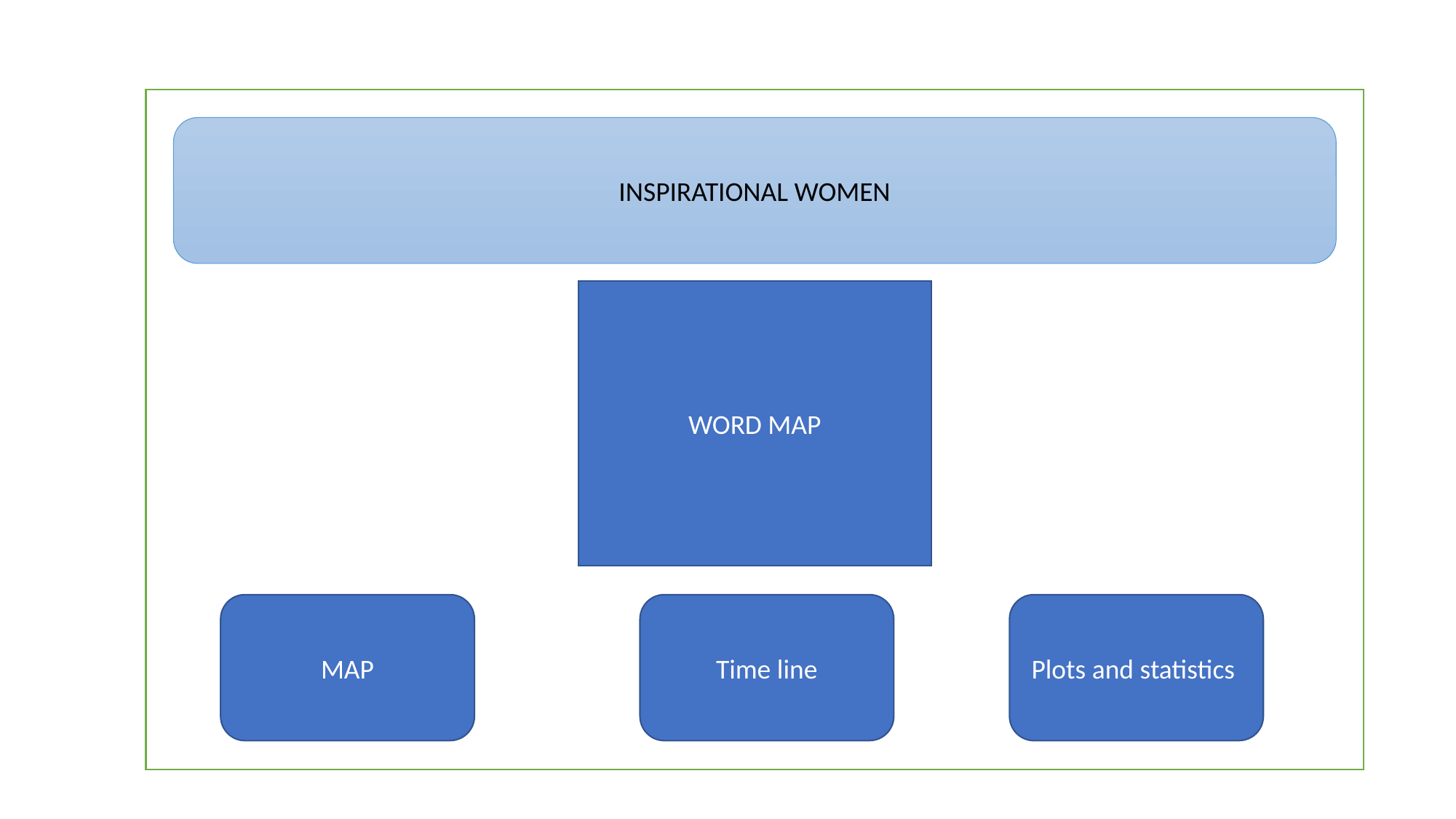

INSPIRATIONAL WOMEN
WORD MAP
MAP
Time line
Plots and statistics